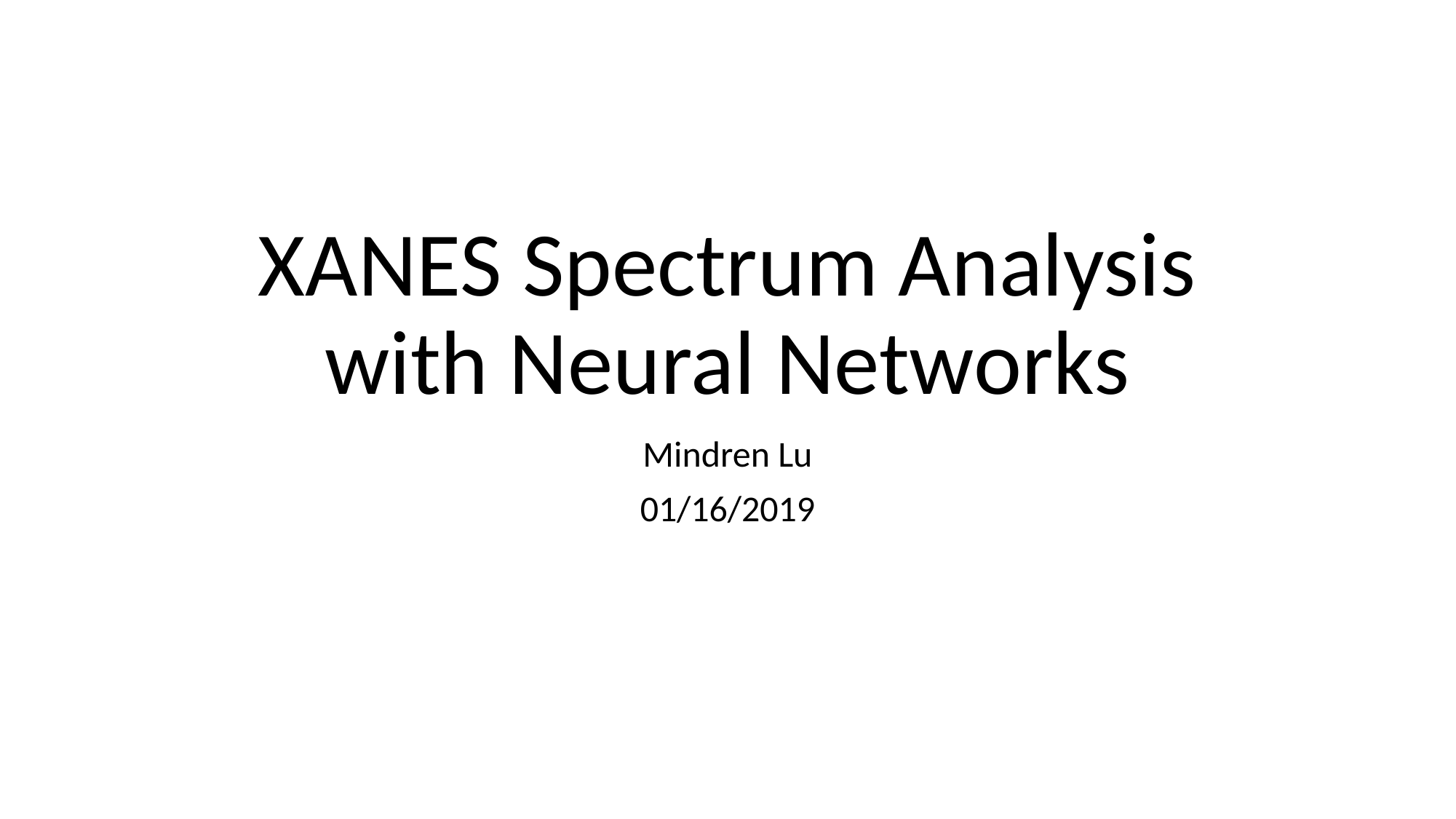

# XANES Spectrum Analysis with Neural Networks
Mindren Lu
01/16/2019